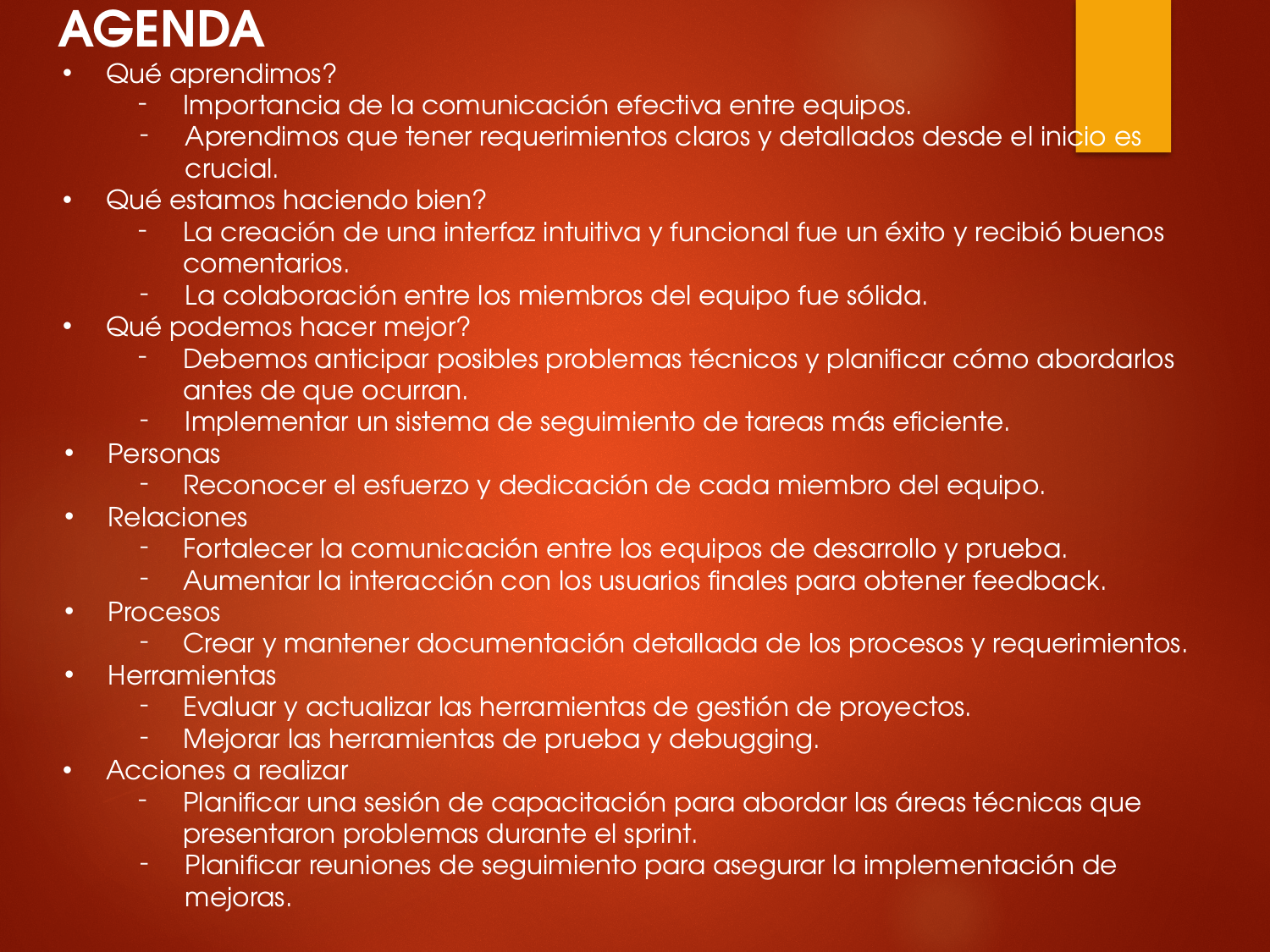

AGENDA
Qué aprendimos?
Importancia de la comunicación efectiva entre equipos.
Aprendimos que tener requerimientos claros y detallados desde el inicio es crucial.
Qué estamos haciendo bien?
La creación de una interfaz intuitiva y funcional fue un éxito y recibió buenos comentarios.
La colaboración entre los miembros del equipo fue sólida.
Qué podemos hacer mejor?
Debemos anticipar posibles problemas técnicos y planificar cómo abordarlos antes de que ocurran.
Implementar un sistema de seguimiento de tareas más eficiente.
Personas
Reconocer el esfuerzo y dedicación de cada miembro del equipo.
Relaciones
Fortalecer la comunicación entre los equipos de desarrollo y prueba.
Aumentar la interacción con los usuarios finales para obtener feedback.
Procesos
Crear y mantener documentación detallada de los procesos y requerimientos.
Herramientas
Evaluar y actualizar las herramientas de gestión de proyectos.
Mejorar las herramientas de prueba y debugging.
Acciones a realizar
Planificar una sesión de capacitación para abordar las áreas técnicas que presentaron problemas durante el sprint.
Planificar reuniones de seguimiento para asegurar la implementación de mejoras.